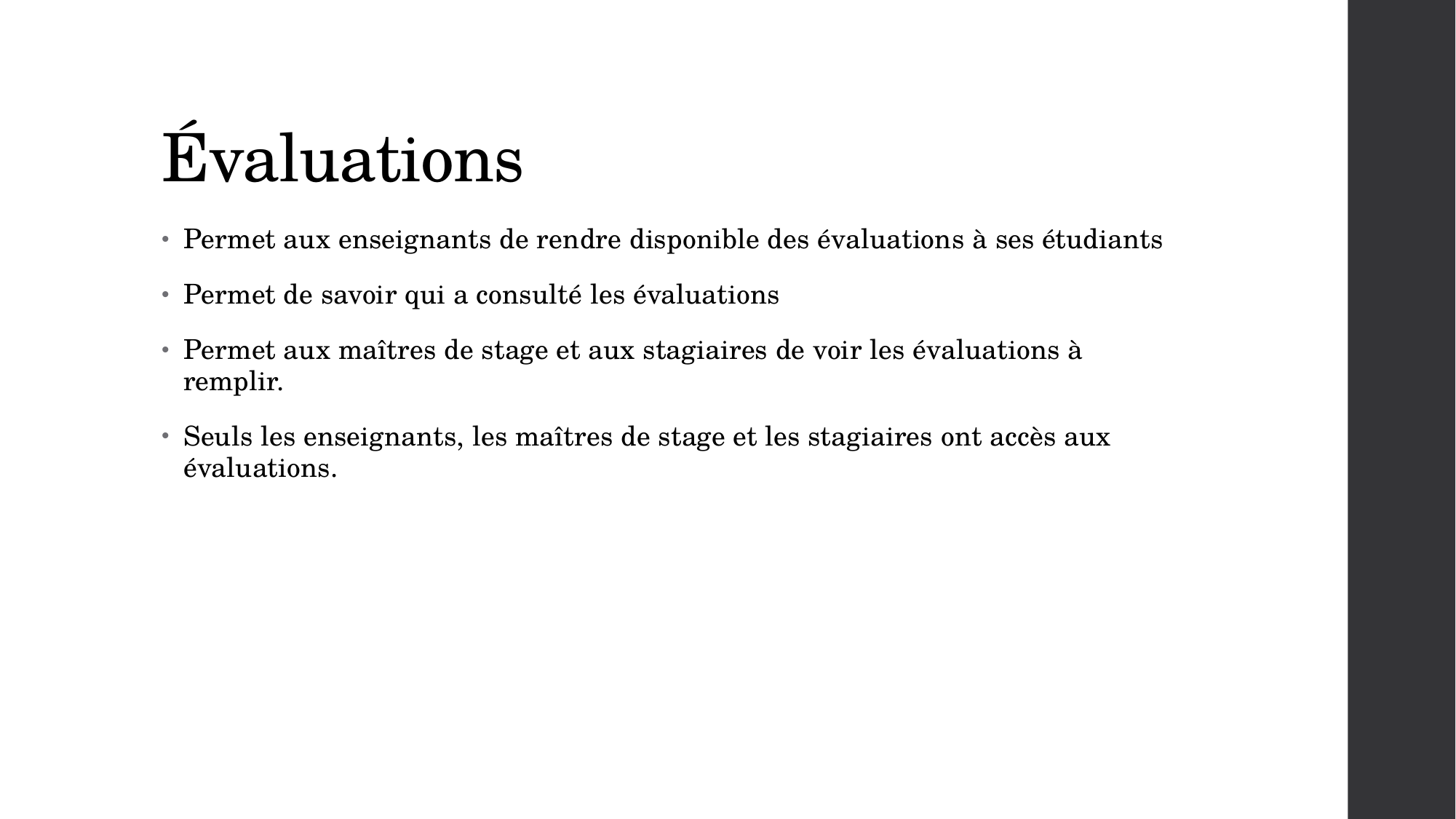

# Évaluations
Permet aux enseignants de rendre disponible des évaluations à ses étudiants
Permet de savoir qui a consulté les évaluations
Permet aux maîtres de stage et aux stagiaires de voir les évaluations à remplir.
Seuls les enseignants, les maîtres de stage et les stagiaires ont accès aux évaluations.